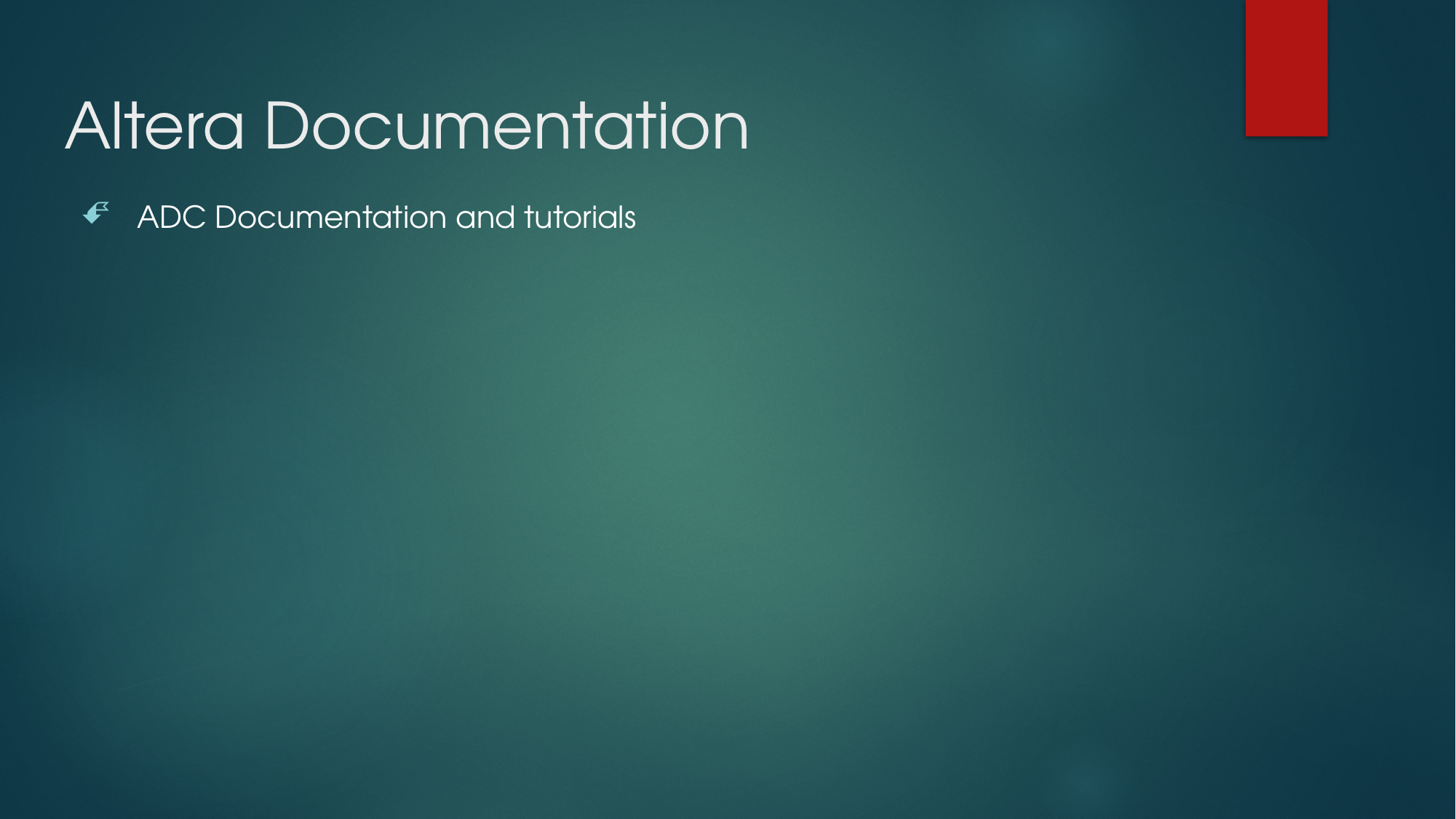

# Altera Documentation
ADC Documentation and tutorials